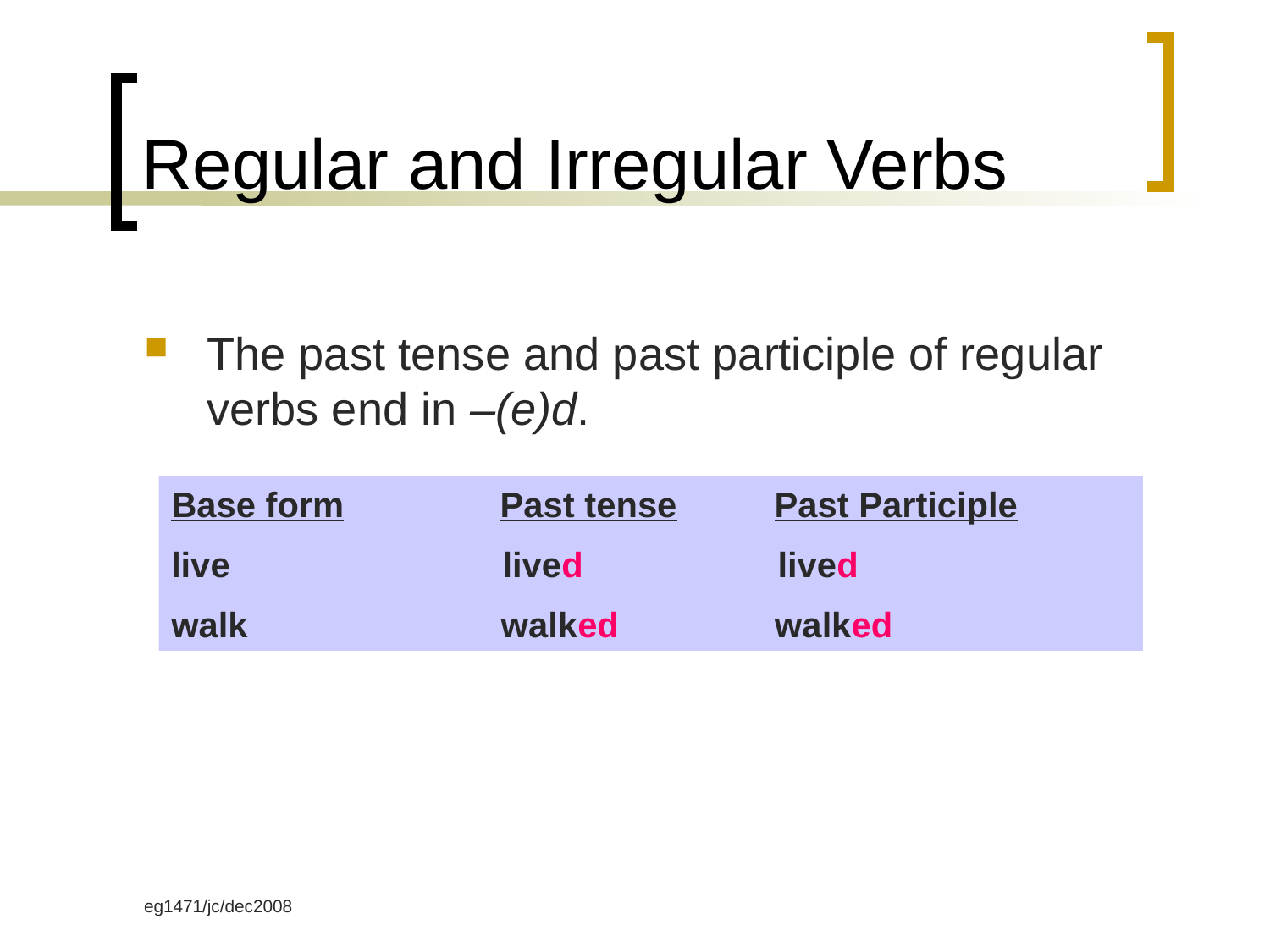

# Regular and Irregular Verbs

The past tense and past participle of regular verbs end in –(e)d.
Base form                Past tense          Past Participle
live                            lived                    lived
walk                          walked                walked
eg1471/jc/dec2008